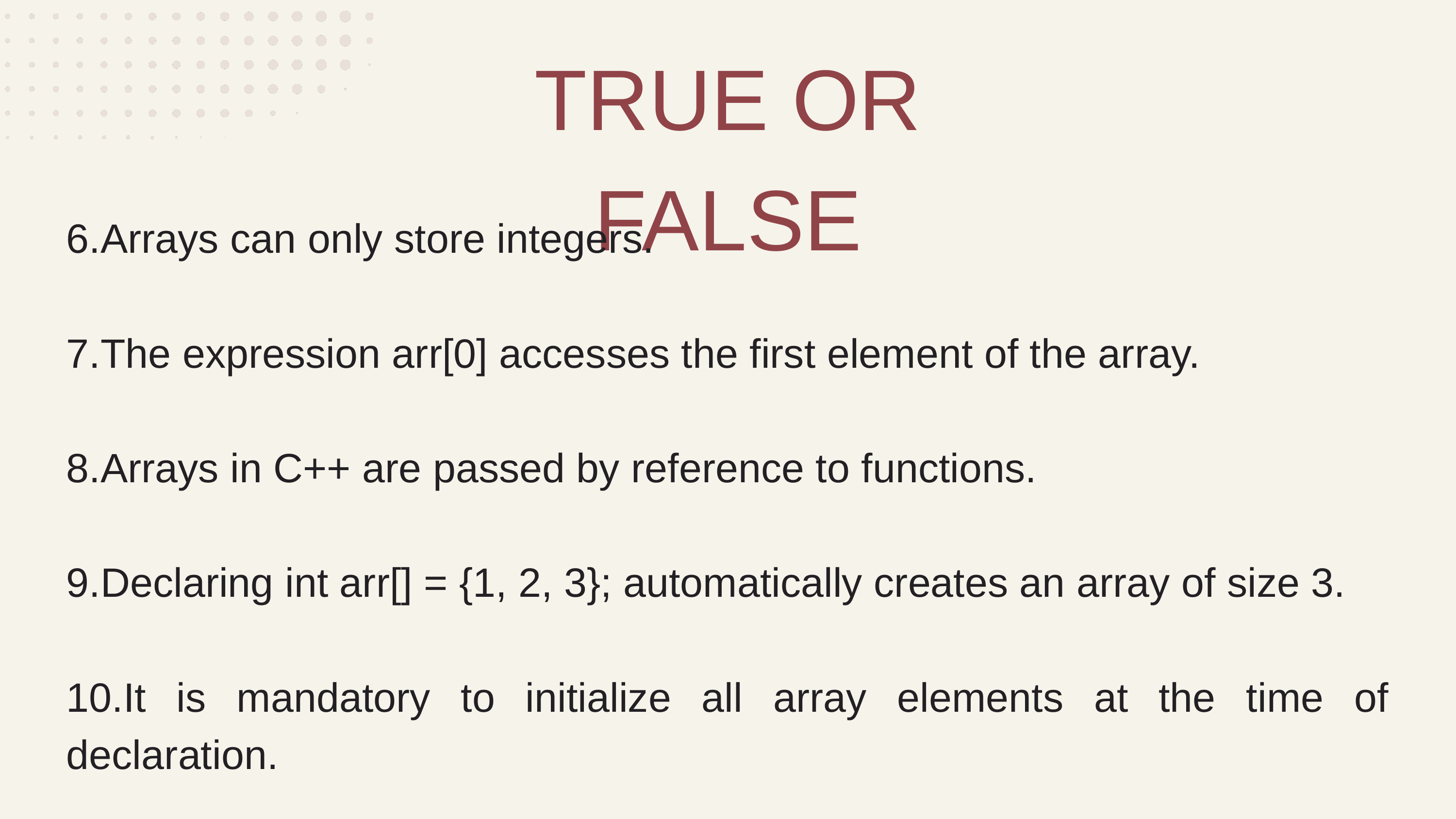

TRUE OR FALSE
6.Arrays can only store integers.

7.The expression arr[0] accesses the first element of the array.

8.Arrays in C++ are passed by reference to functions.

9.Declaring int arr[] = {1, 2, 3}; automatically creates an array of size 3.

10.It is mandatory to initialize all array elements at the time of declaration.